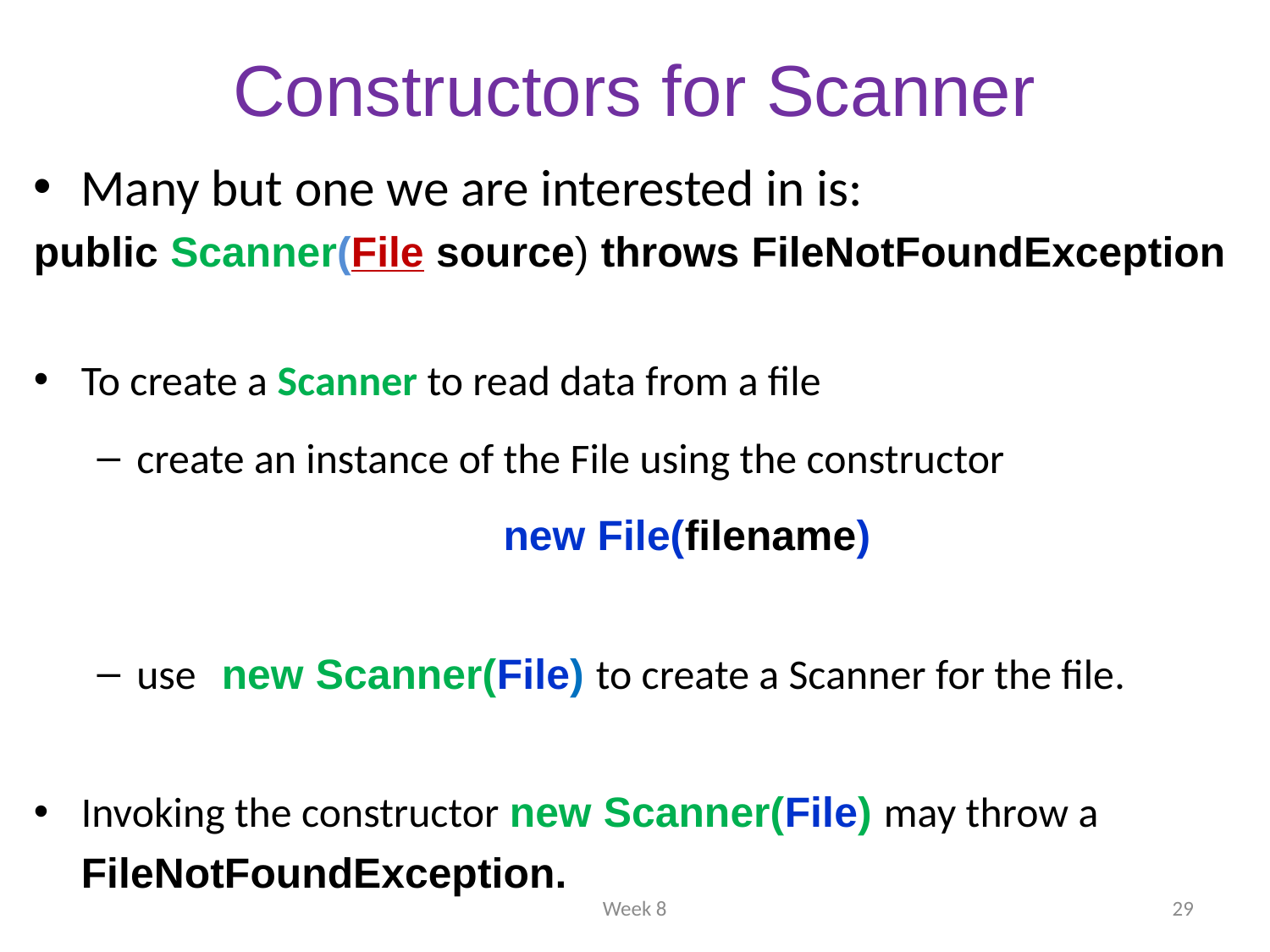

# Constructors for Scanner
Many but one we are interested in is:
public Scanner(File source) throws FileNotFoundException
To create a Scanner to read data from a file
create an instance of the File using the constructor
                new File(filename)
use new Scanner(File) to create a Scanner for the file.
Invoking the constructor new Scanner(File) may throw a FileNotFoundException.

Week 8
29